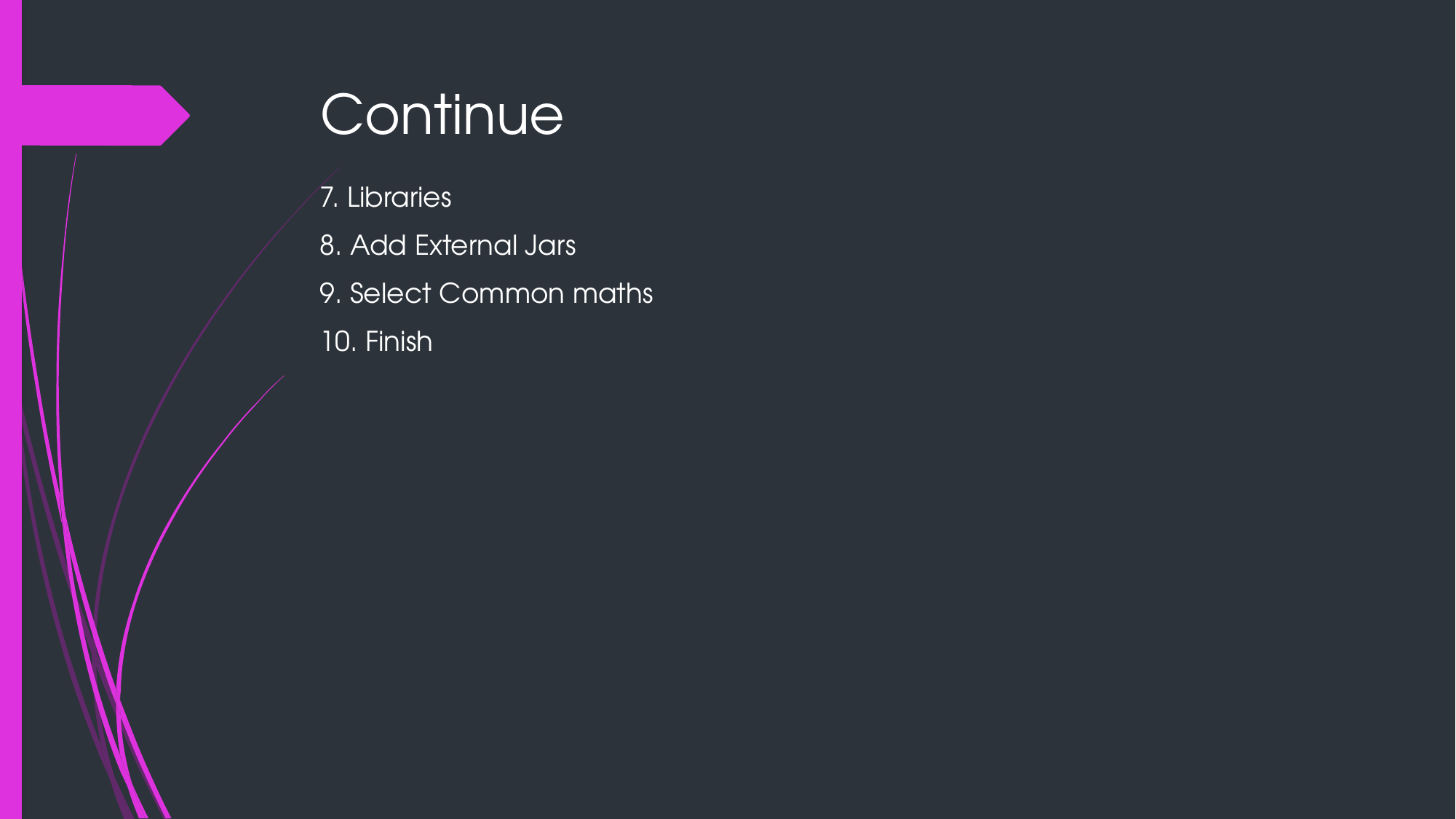

# Continue
7. Libraries
8. Add External Jars
9. Select Common maths
10. Finish